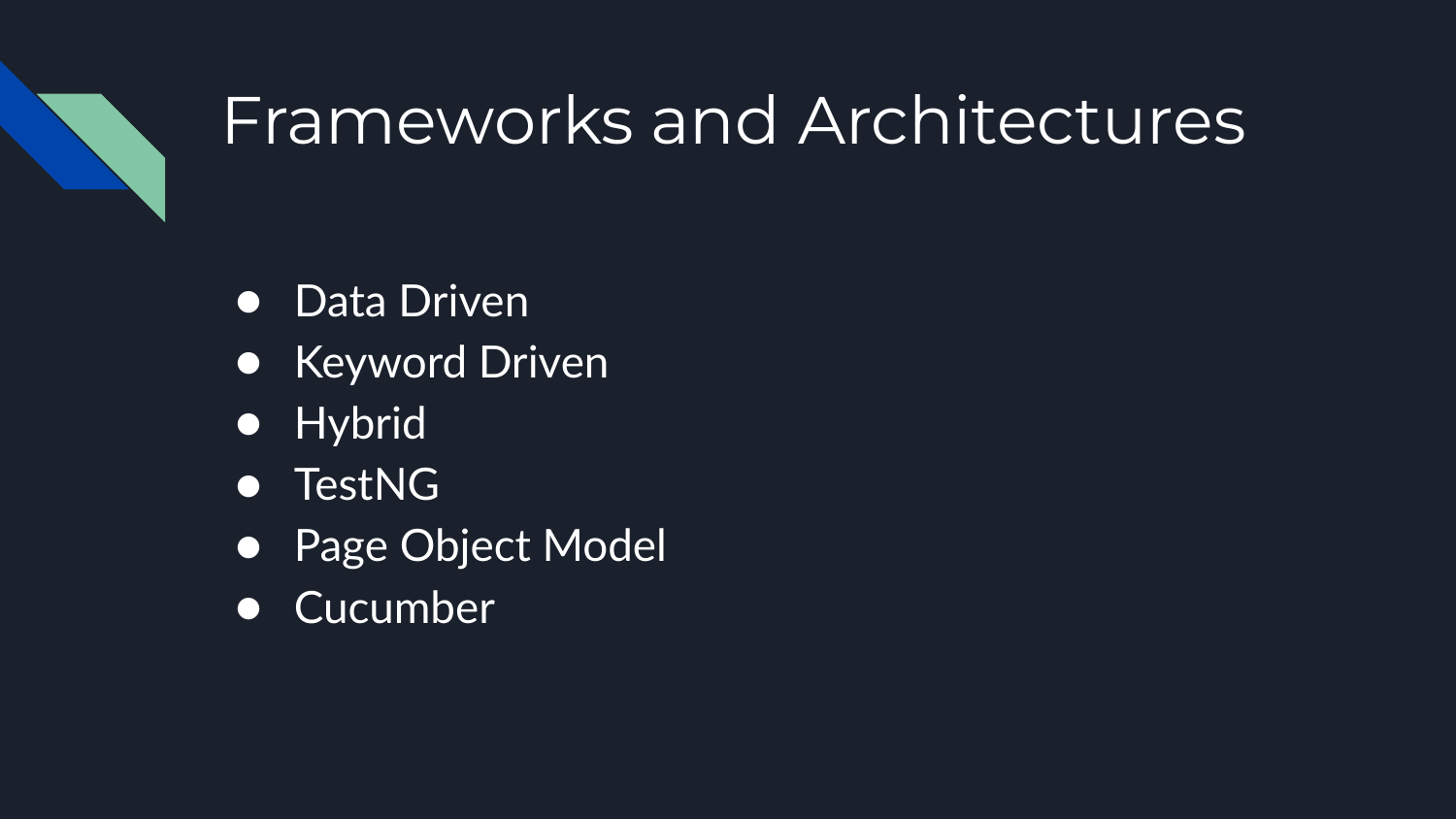

# Frameworks and Architectures
Data Driven
Keyword Driven
Hybrid
TestNG
Page Object Model
Cucumber